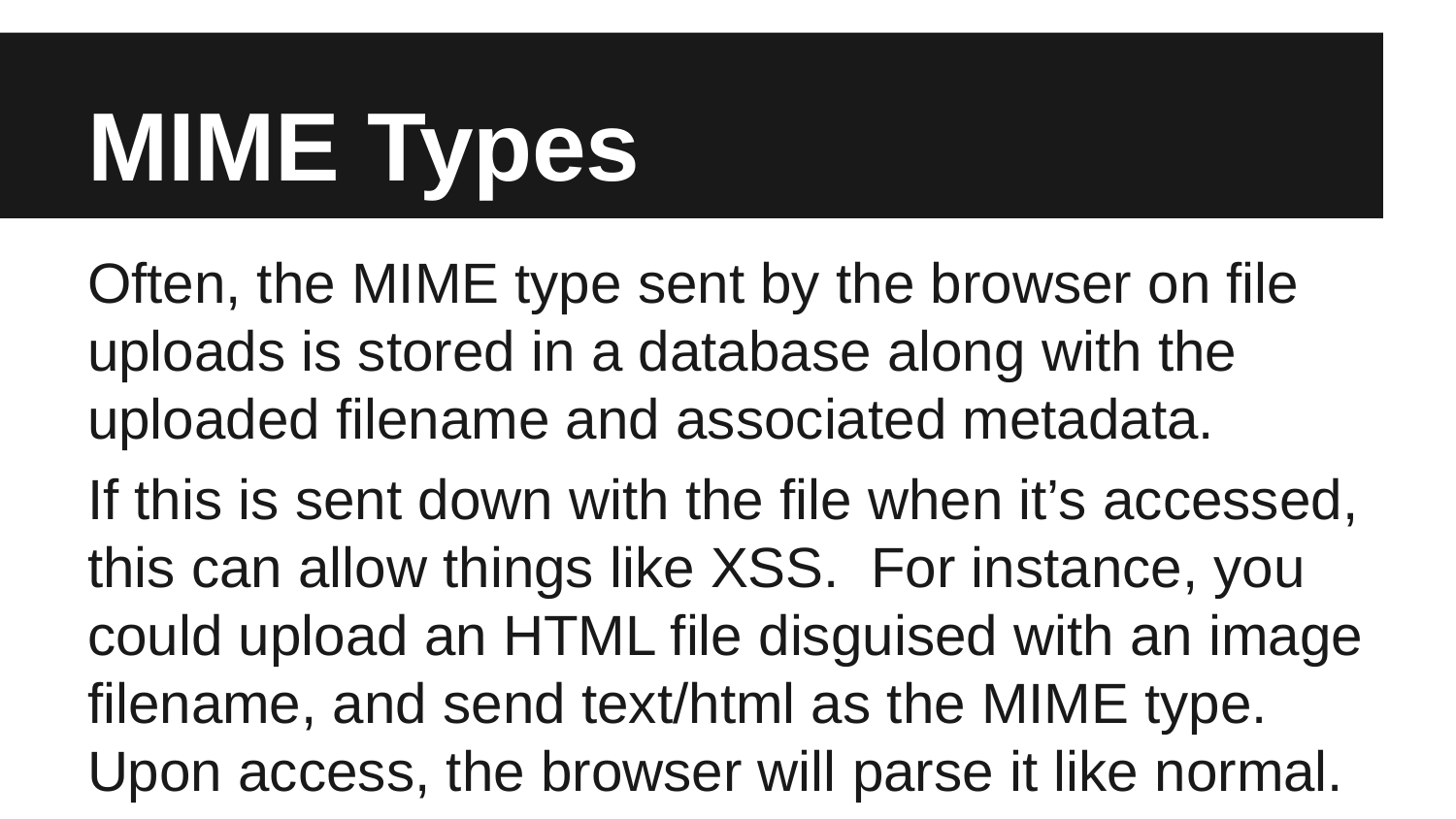

# MIME Types
Often, the MIME type sent by the browser on file uploads is stored in a database along with the uploaded filename and associated metadata.
If this is sent down with the file when it’s accessed, this can allow things like XSS.  For instance, you could upload an HTML file disguised with an image filename, and send text/html as the MIME type.  Upon access, the browser will parse it like normal.